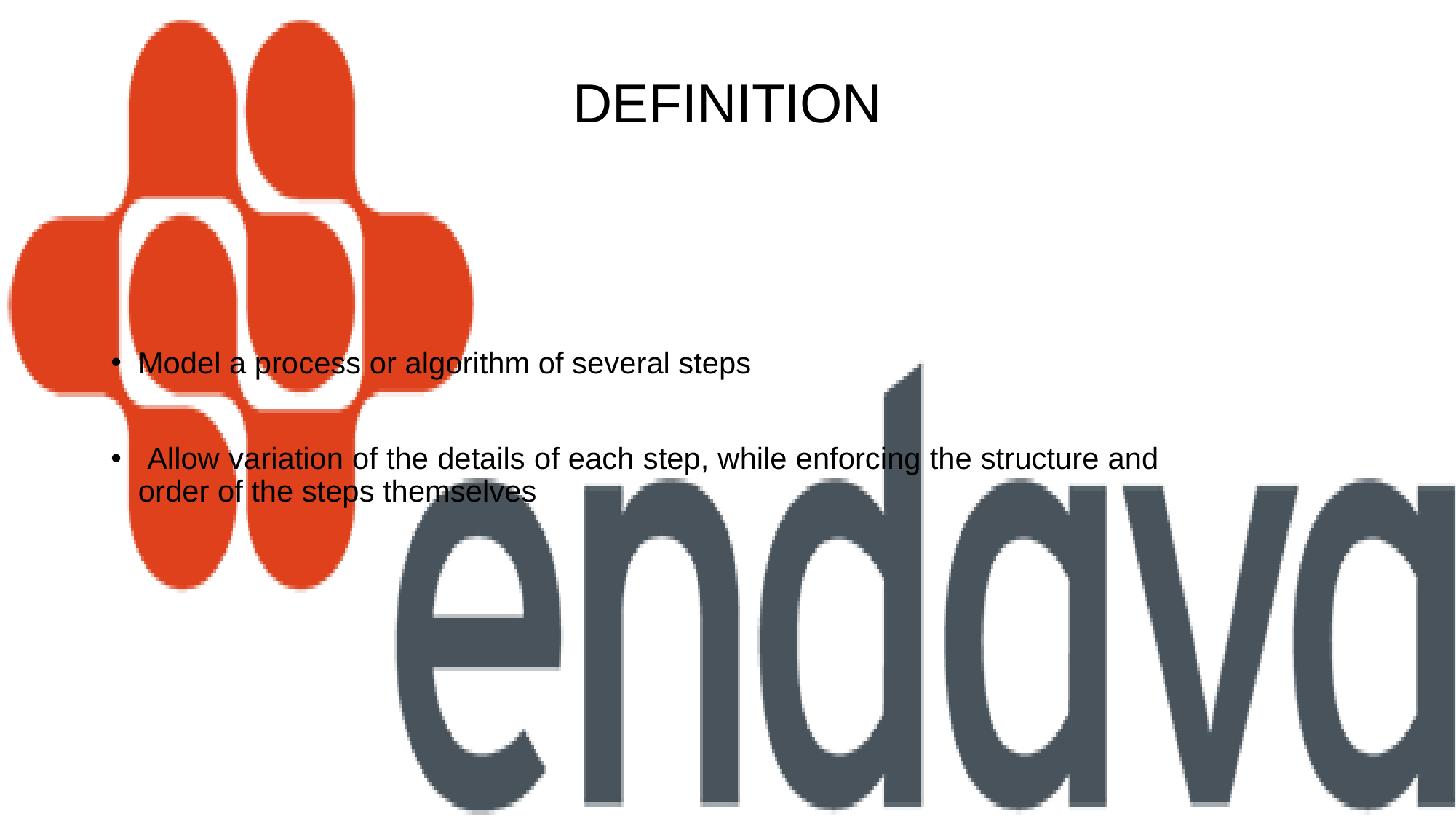

# DEFINITION
Model a process or algorithm of several steps

 Allow variation of the details of each step, while enforcing the structure and order of the steps themselves